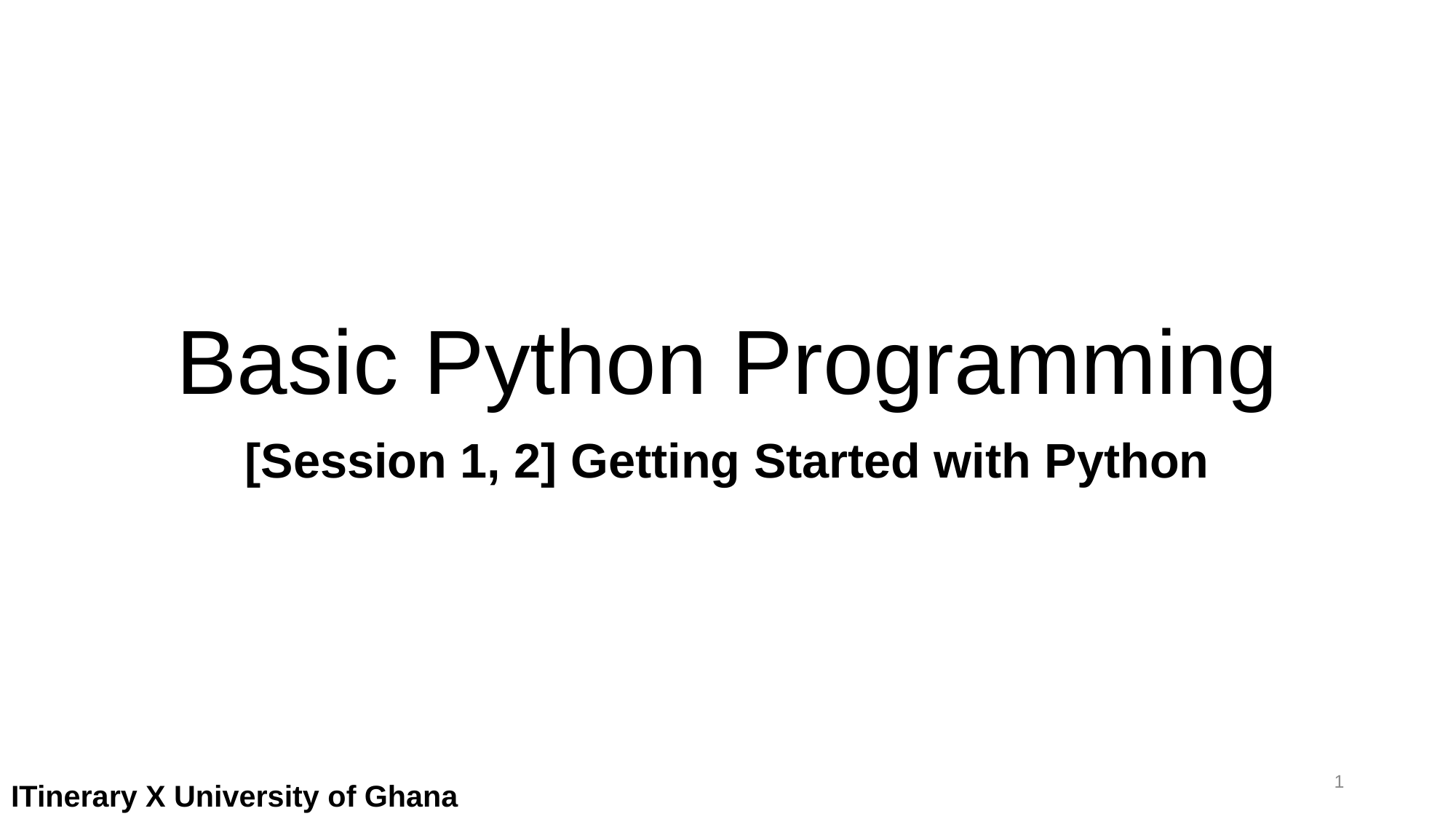

# Basic Python Programming
[Session 1, 2] Getting Started with Python
1
ITinerary X University of Ghana